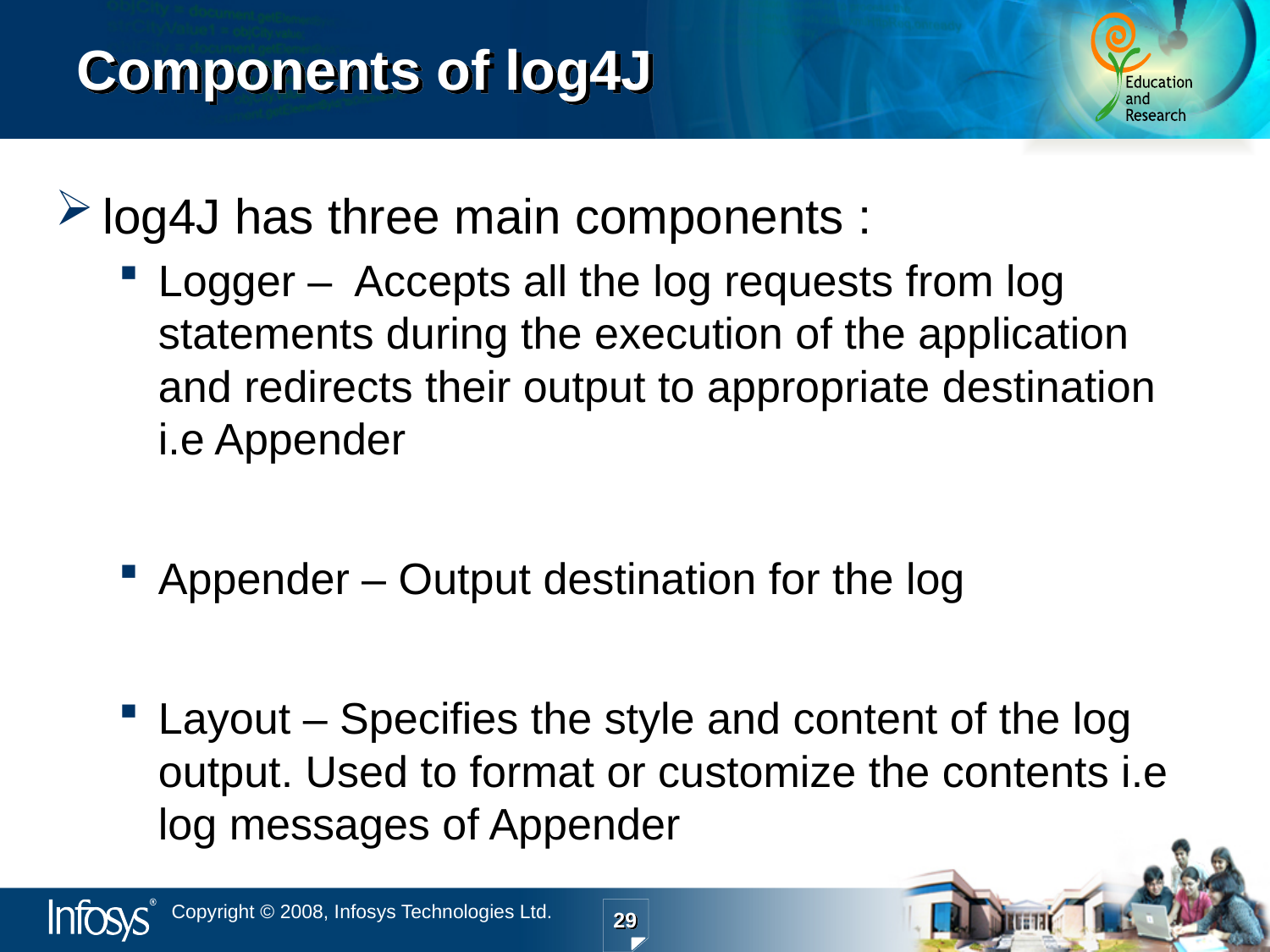

# Components of log4J
log4J has three main components :
Logger –  Accepts all the log requests from log statements during the execution of the application and redirects their output to appropriate destination i.e Appender

Appender – Output destination for the log

Layout – Specifies the style and content of the log output. Used to format or customize the contents i.e log messages of Appender

29